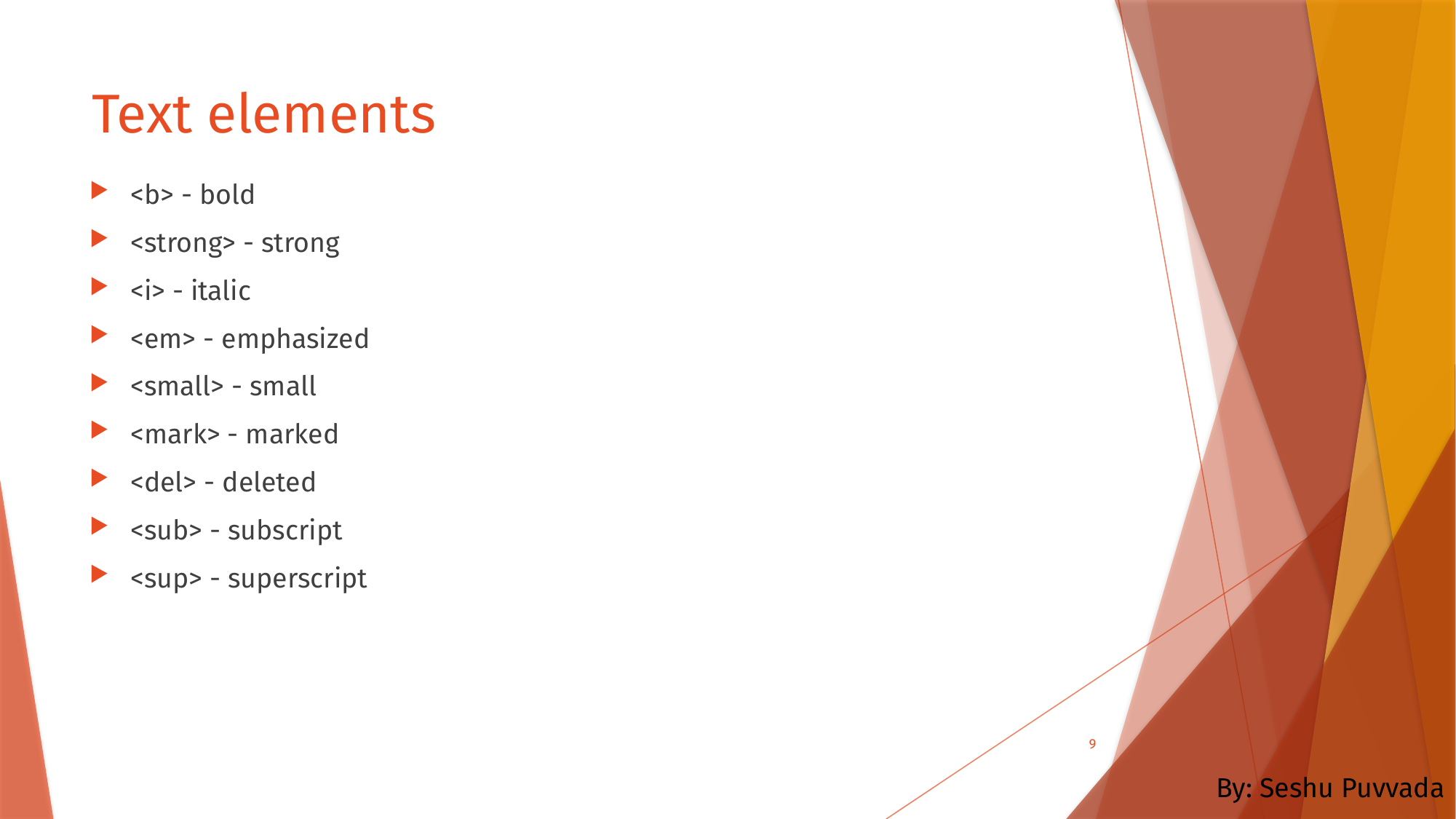

# Text elements
<b> - bold
<strong> - strong
<i> - italic
<em> - emphasized
<small> - small
<mark> - marked
<del> - deleted
<sub> - subscript
<sup> - superscript
9
By: Seshu Puvvada